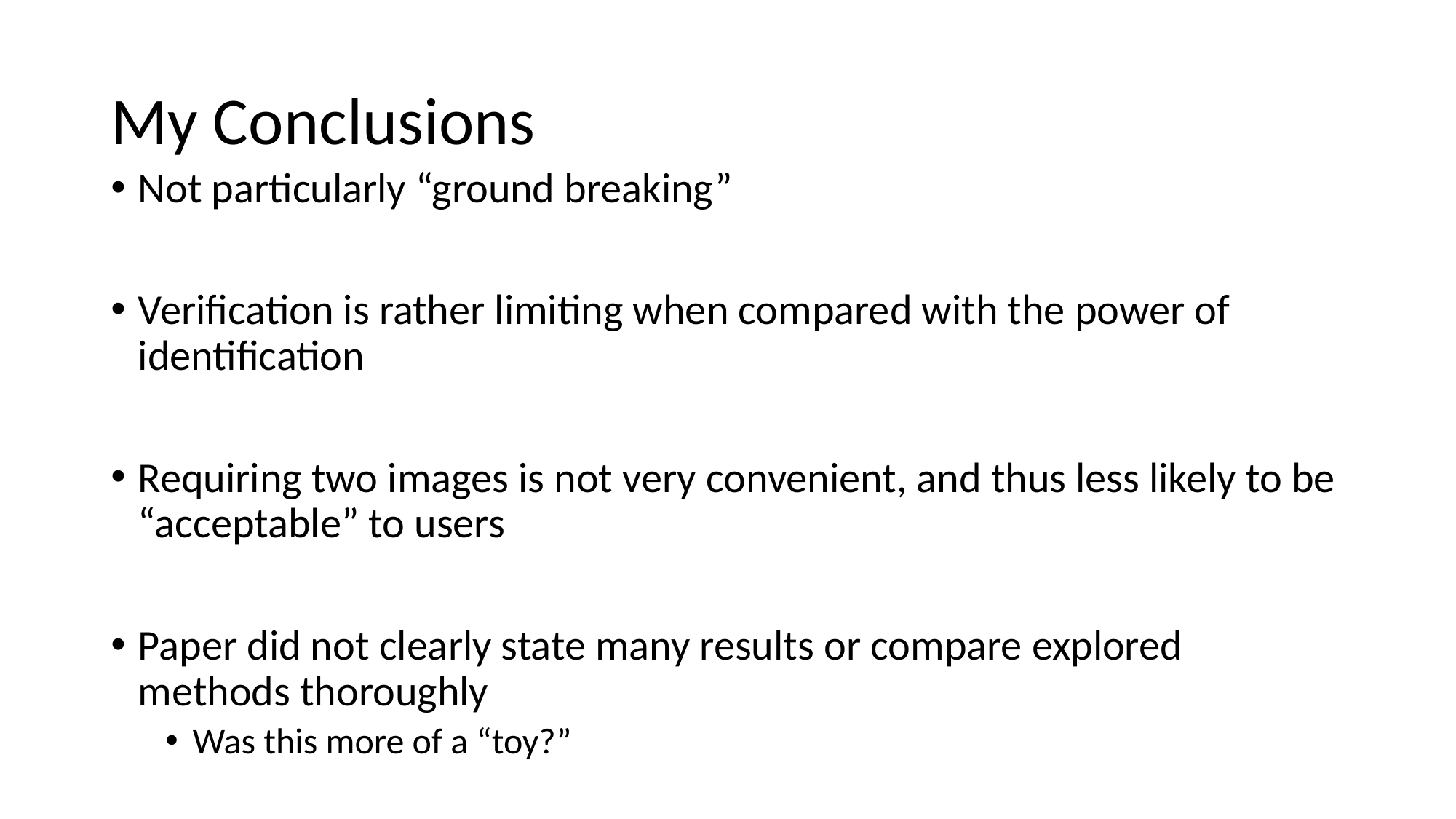

# My Conclusions
Not particularly “ground breaking”

Verification is rather limiting when compared with the power of identification

Requiring two images is not very convenient, and thus less likely to be “acceptable” to users

Paper did not clearly state many results or compare explored methods thoroughly
Was this more of a “toy?”